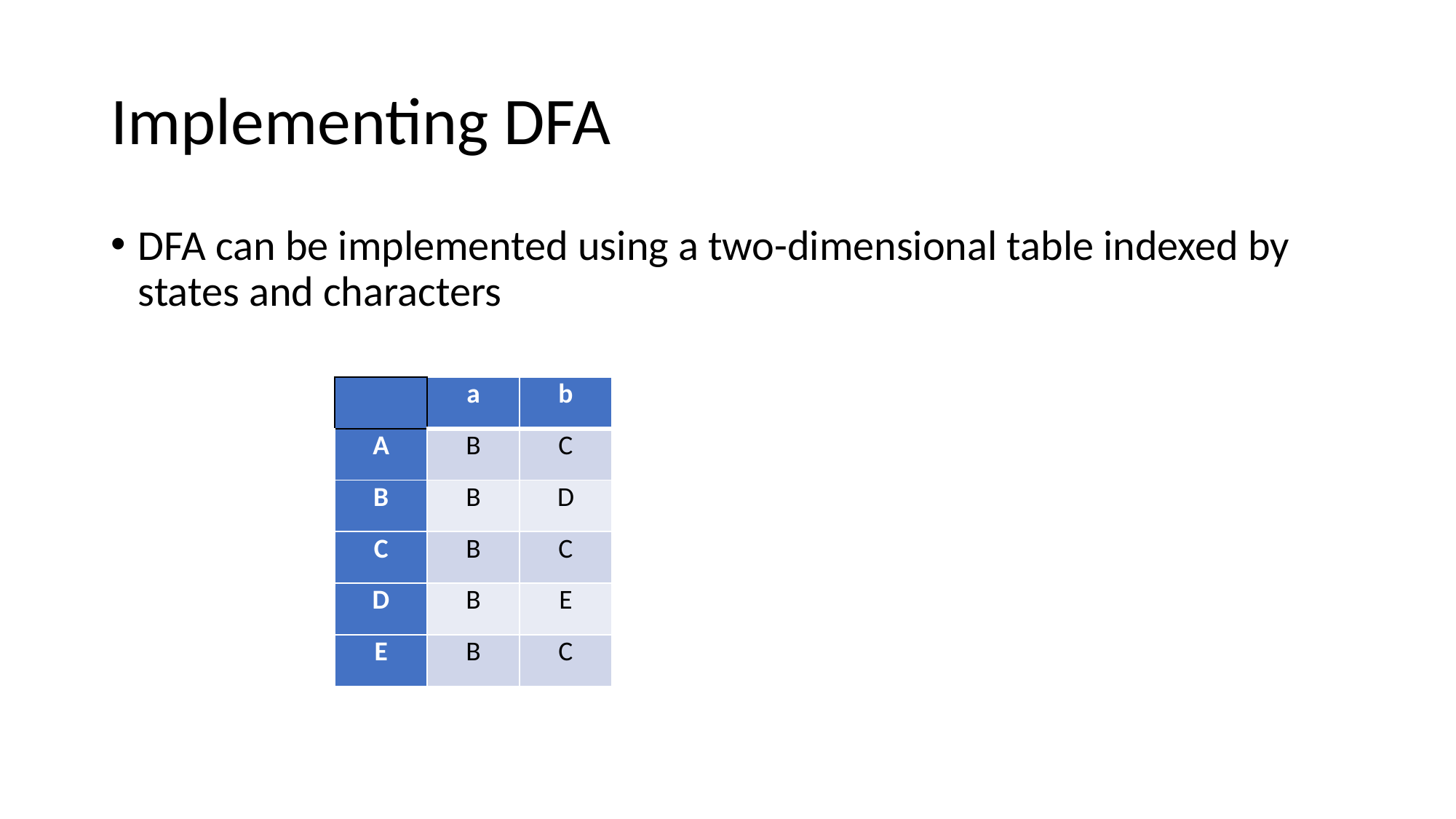

# Implementing DFA
DFA can be implemented using a two-dimensional table indexed by states and characters
|  | a | b |
| --- | --- | --- |
| A | B | C |
| B | B | D |
| C | B | C |
| D | B | E |
| E | B | C |